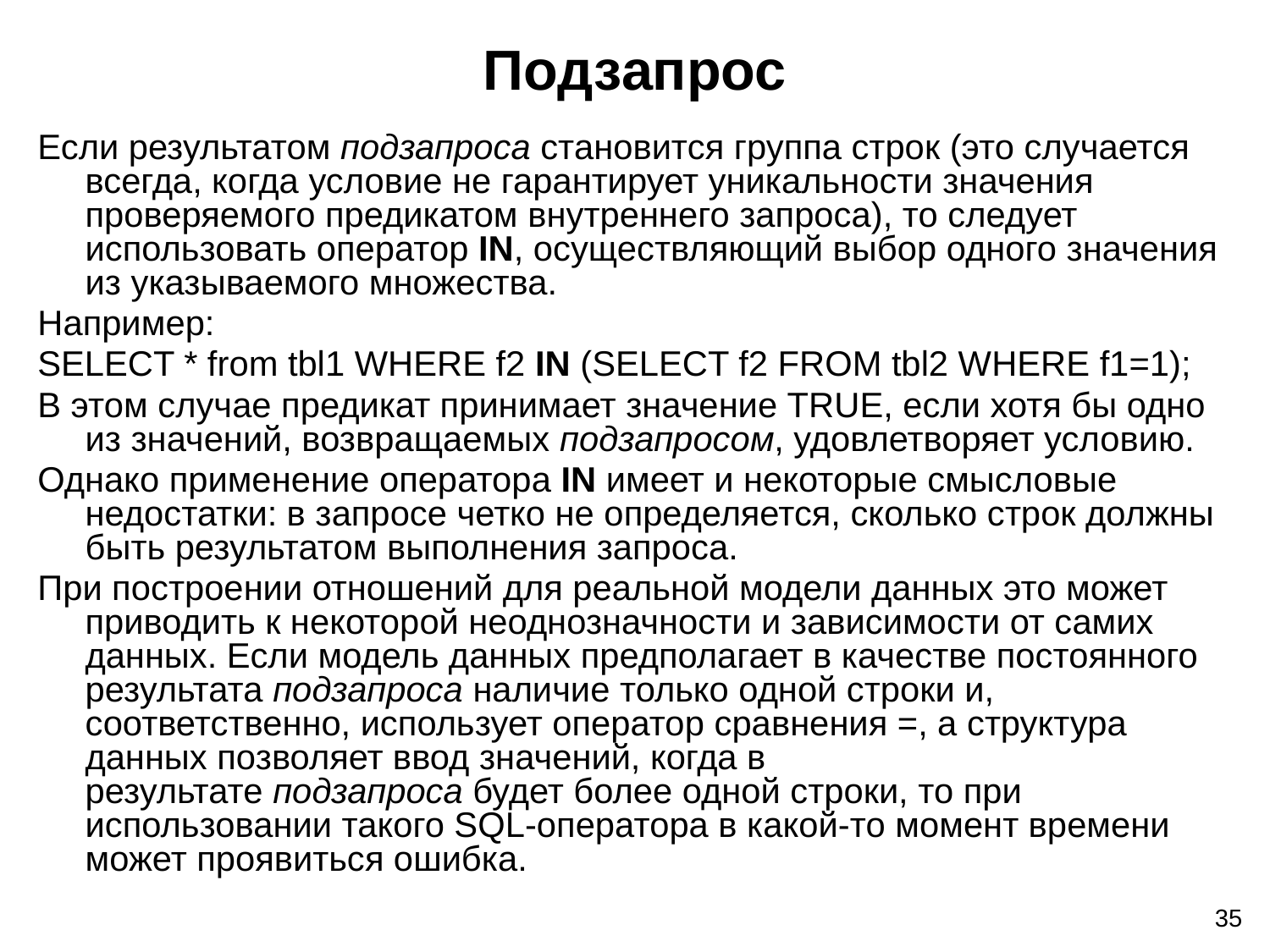

# Подзапрос
Если результатом подзапроса становится группа строк (это случается всегда, когда условие не гарантирует уникальности значения проверяемого предикатом внутреннего запроса), то следует использовать оператор IN, осуществляющий выбор одного значения из указываемого множества.
Например:
SELECT * from tbl1 WHERE f2 IN (SELECT f2 FROM tbl2 WHERE f1=1);
В этом случае предикат принимает значение TRUE, если хотя бы одно из значений, возвращаемых подзапросом, удовлетворяет условию.
Однако применение оператора IN имеет и некоторые смысловые недостатки: в запросе четко не определяется, сколько строк должны быть результатом выполнения запроса.
При построении отношений для реальной модели данных это может приводить к некоторой неоднозначности и зависимости от самих данных. Если модель данных предполагает в качестве постоянного результата подзапроса наличие только одной строки и, соответственно, использует оператор сравнения =, а структура данных позволяет ввод значений, когда в результате подзапроса будет более одной строки, то при использовании такого SQL-оператора в какой-то момент времени может проявиться ошибка.
35